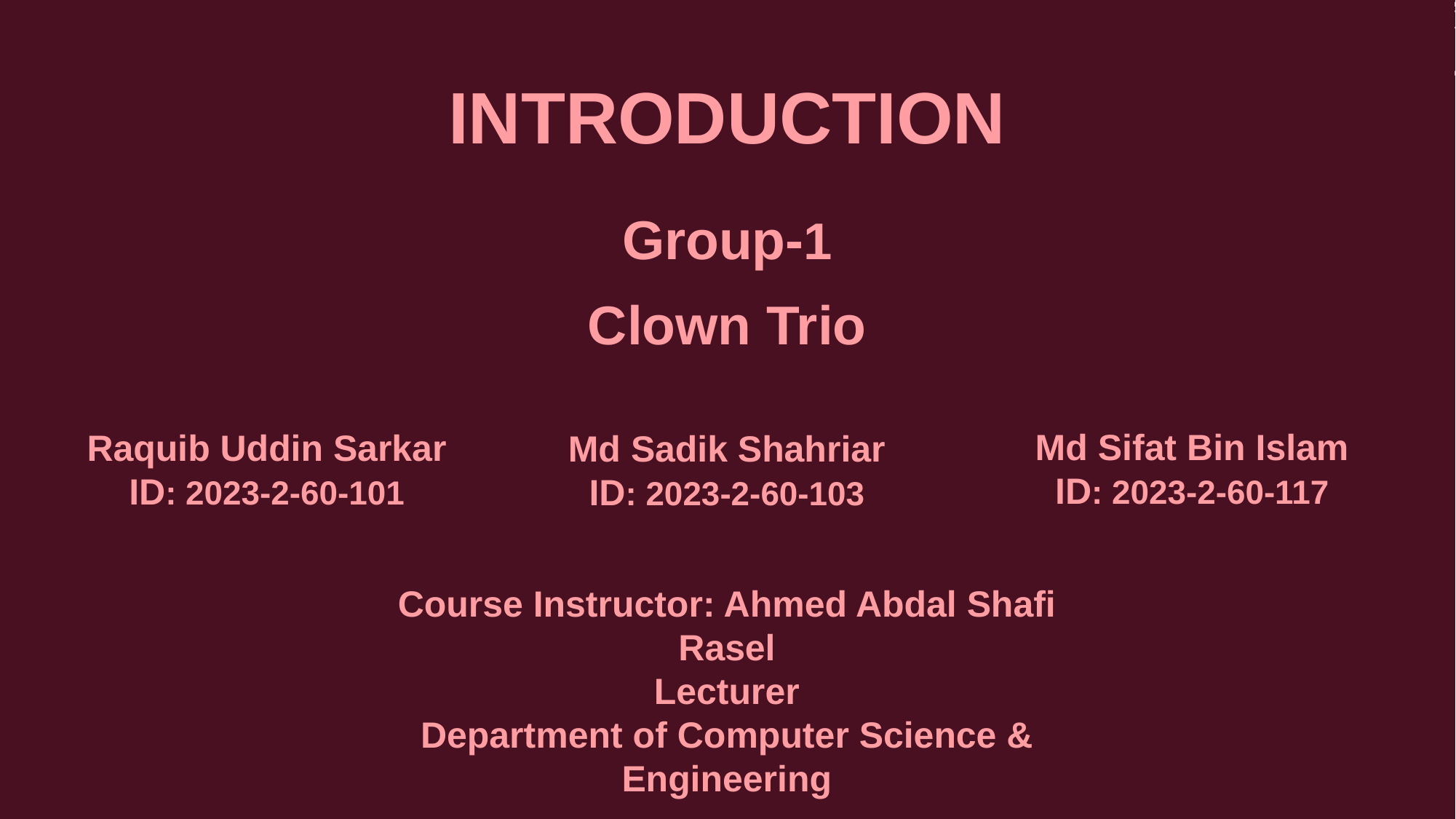

# Introduction
Group-1
Clown Trio
Md Sifat Bin Islam
ID: 2023-2-60-117
Raquib Uddin Sarkar
ID: 2023-2-60-101
Md Sadik Shahriar
ID: 2023-2-60-103
Course Instructor: Ahmed Abdal Shafi Rasel
Lecturer
Department of Computer Science & Engineering